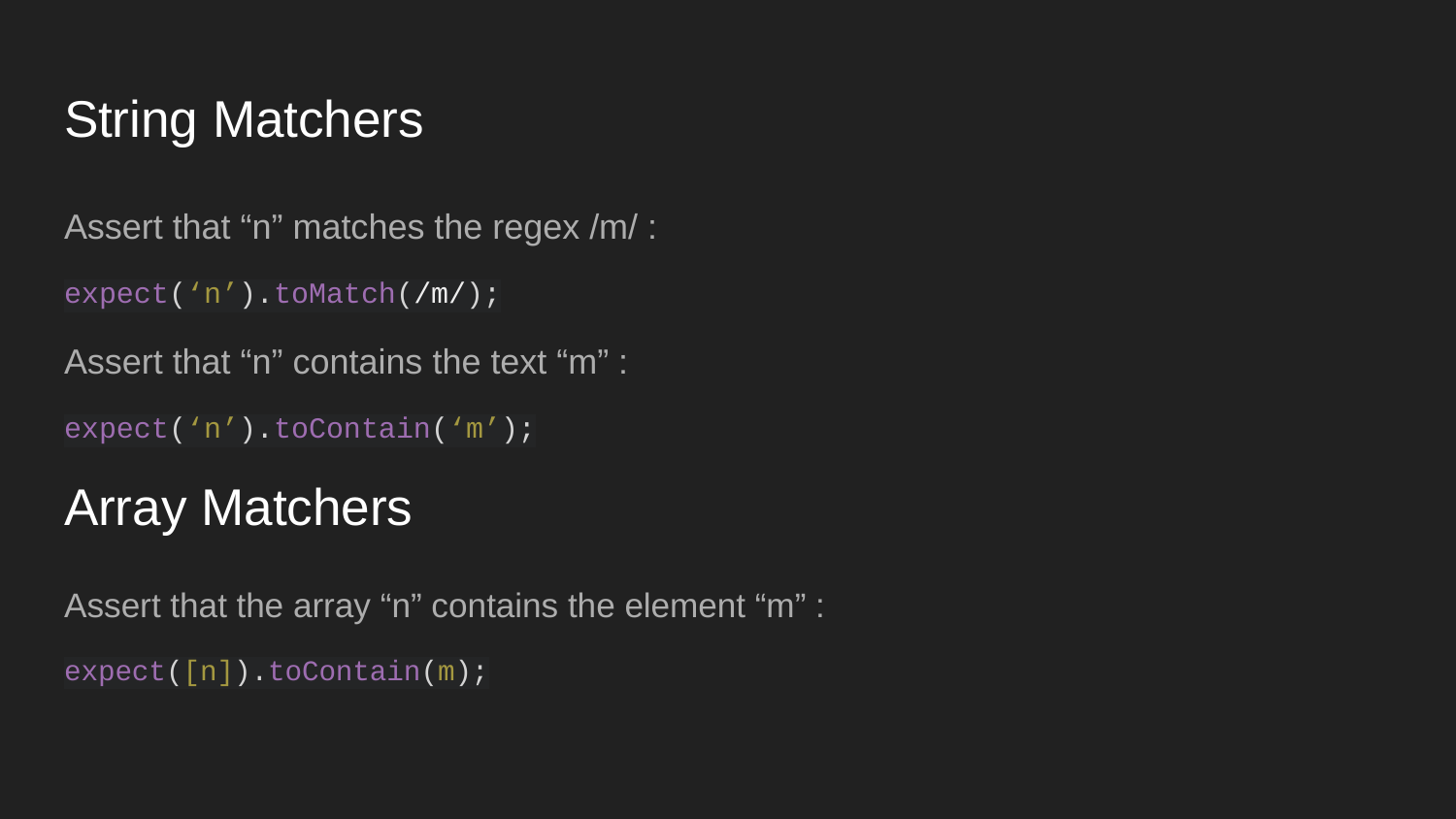

# String Matchers
Assert that “n” matches the regex /m/ :
expect(‘n’).toMatch(/m/);
Assert that “n” contains the text “m” :
expect(‘n’).toContain(‘m’);
Array Matchers
Assert that the array “n” contains the element “m” :
expect([n]).toContain(m);